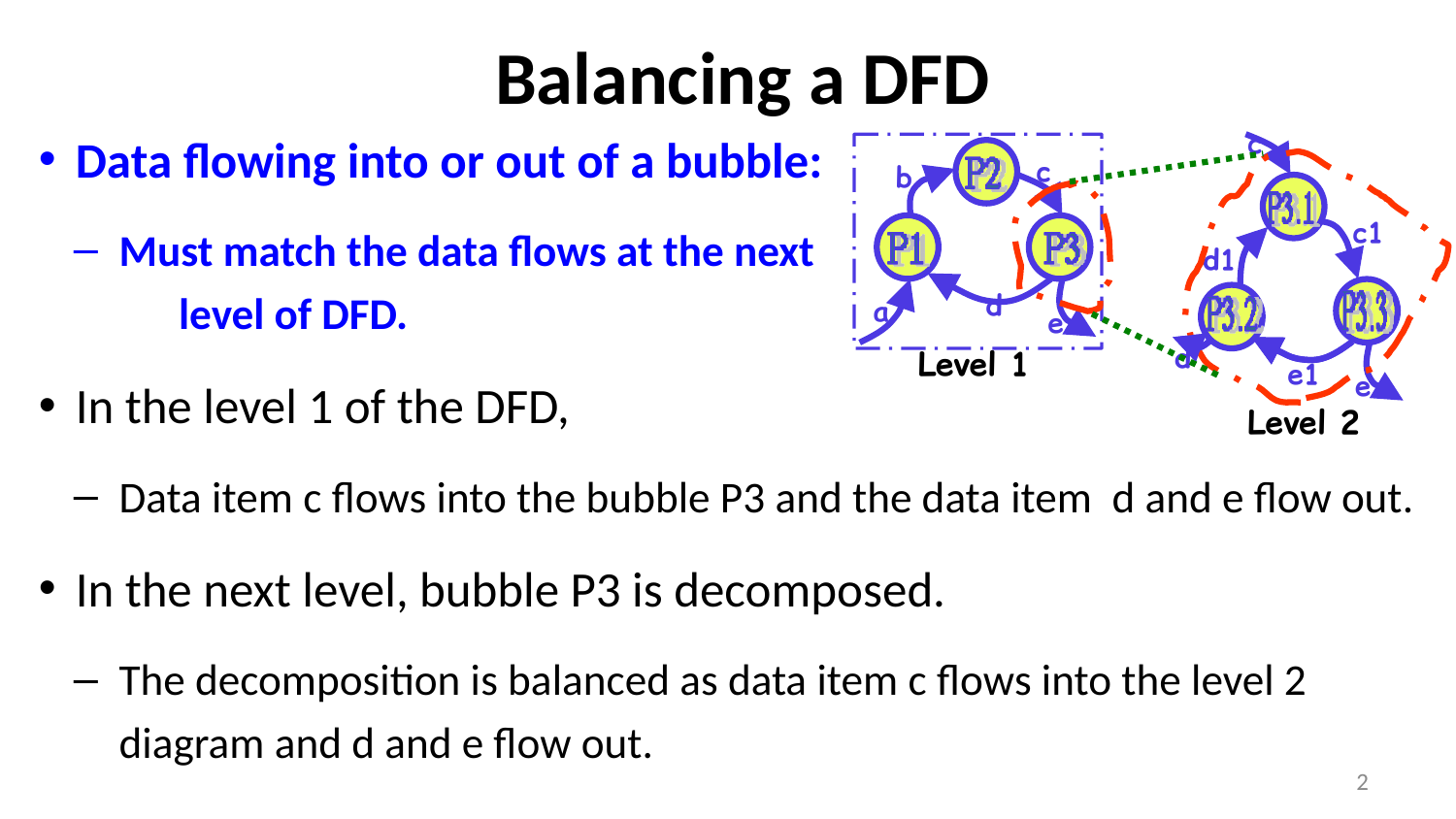

# Balancing a DFD
Data flowing into or out of a bubble:
Must match the data flows at the next                                                                    level of DFD.
In the level 1 of the DFD,
Data item c flows into the bubble P3 and the data item  d and e flow out.
In the next level, bubble P3 is decomposed.
The decomposition is balanced as data item c flows into the level 2 diagram and d and e flow out.
c

c
b

c1

d1

d

a

e

d

Level 1
e1
e
Level 2
2